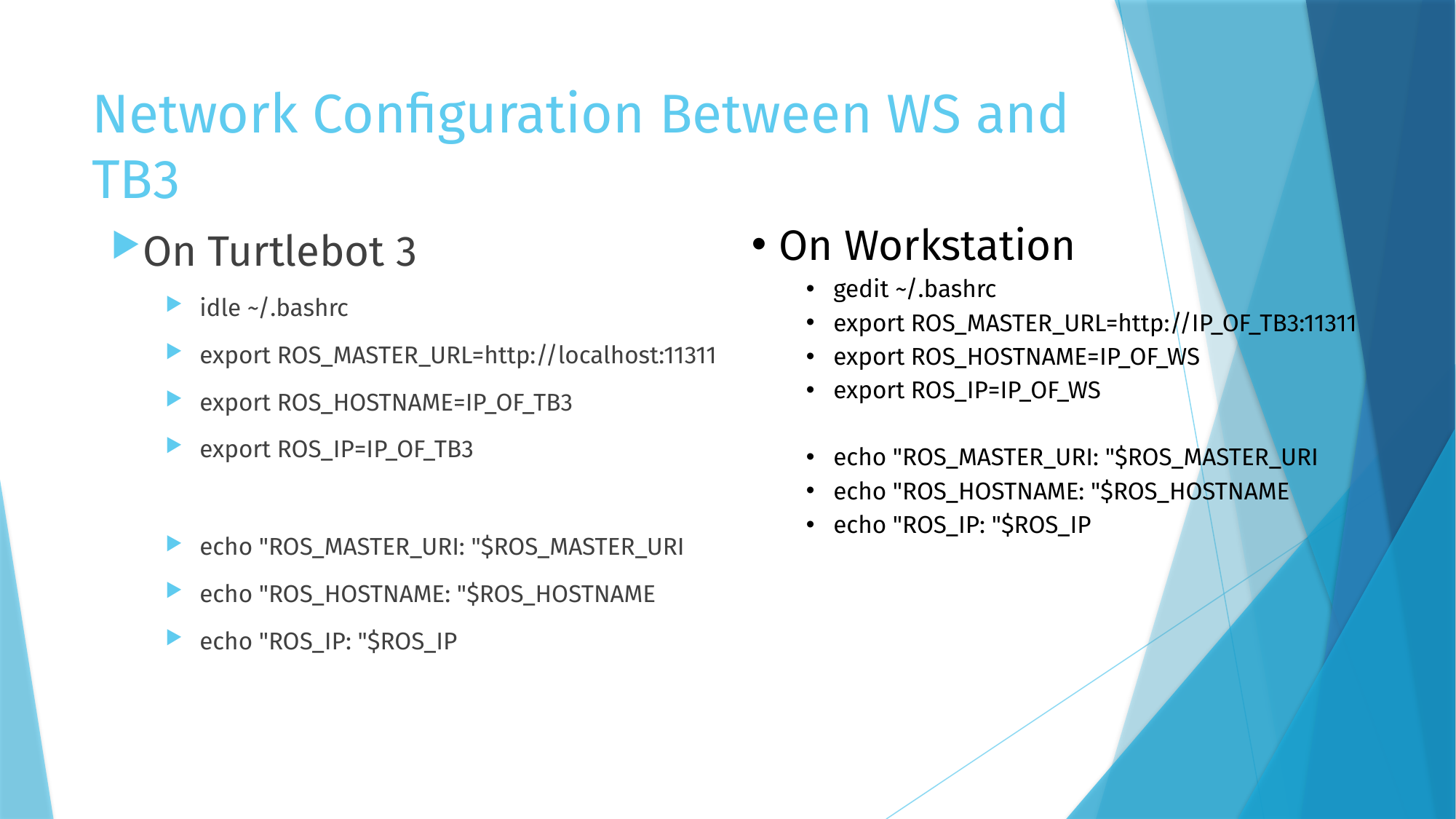

# Network Configuration Between WS and TB3
On Turtlebot 3
idle ~/.bashrc
export ROS_MASTER_URL=http://localhost:11311
export ROS_HOSTNAME=IP_OF_TB3
export ROS_IP=IP_OF_TB3

echo "ROS_MASTER_URI: "$ROS_MASTER_URI
echo "ROS_HOSTNAME: "$ROS_HOSTNAME
echo "ROS_IP: "$ROS_IP
On Workstation
gedit ~/.bashrc
export ROS_MASTER_URL=http://IP_OF_TB3:11311
export ROS_HOSTNAME=IP_OF_WS
export ROS_IP=IP_OF_WS

echo "ROS_MASTER_URI: "$ROS_MASTER_URI
echo "ROS_HOSTNAME: "$ROS_HOSTNAME
echo "ROS_IP: "$ROS_IP